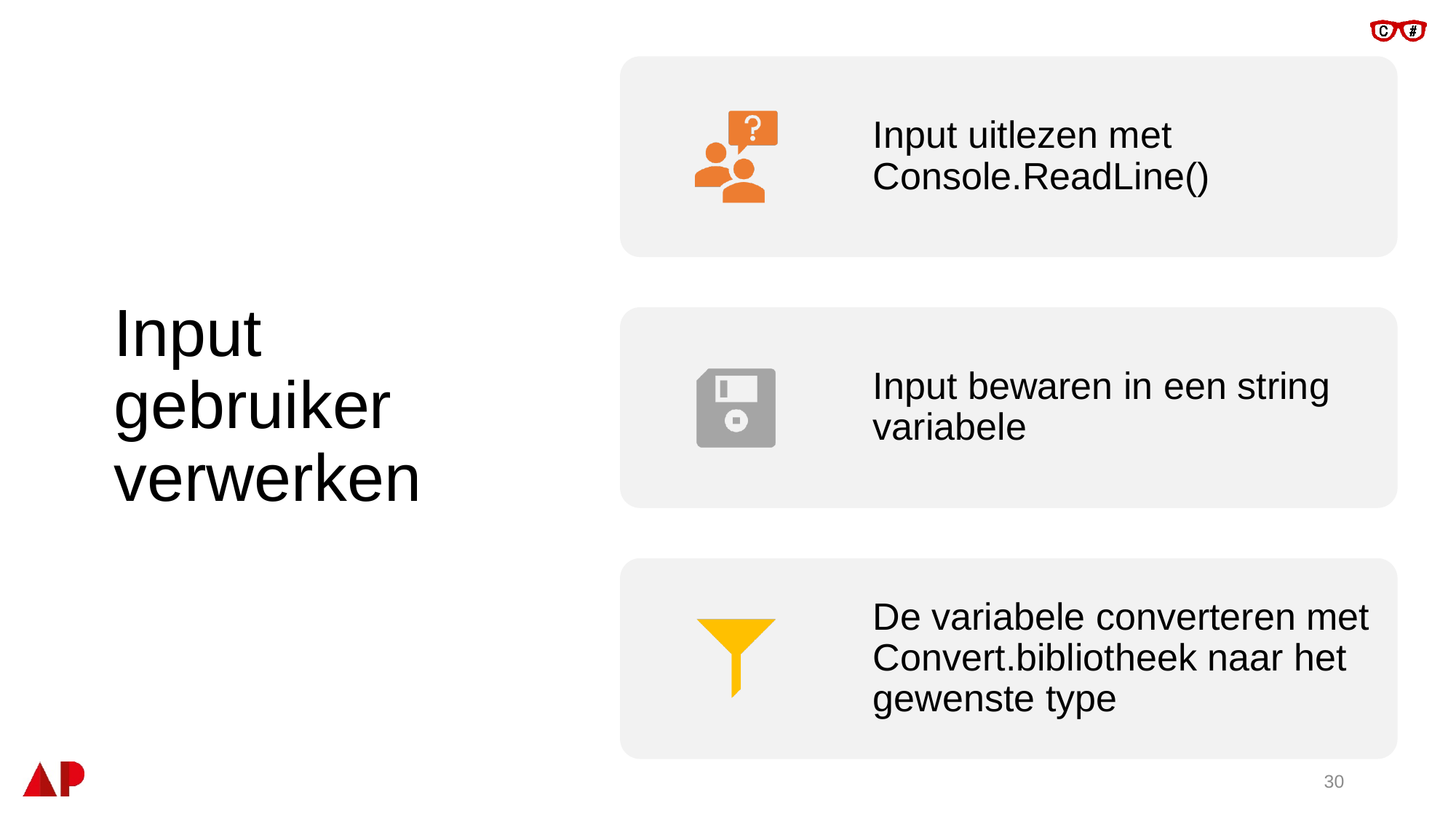

Input uitlezen met Console.ReadLine()
Input bewaren in een string variabele
De variabele converteren met Convert.bibliotheek naar het gewenste type
# Input gebruiker verwerken
30